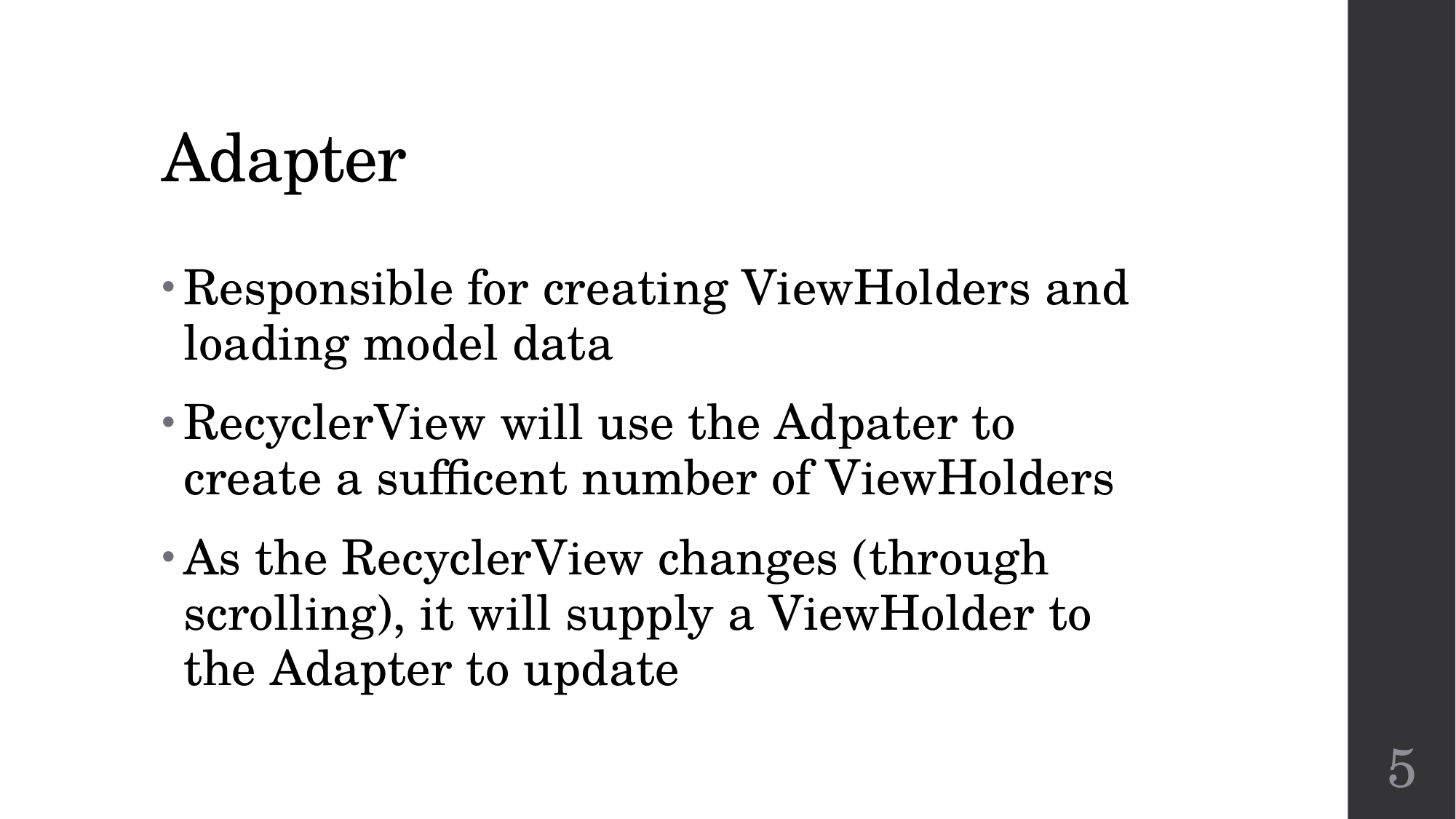

# Adapter
Responsible for creating ViewHolders and loading model data
RecyclerView will use the Adpater to create a sufficent number of ViewHolders
As the RecyclerView changes (through scrolling), it will supply a ViewHolder to the Adapter to update
5